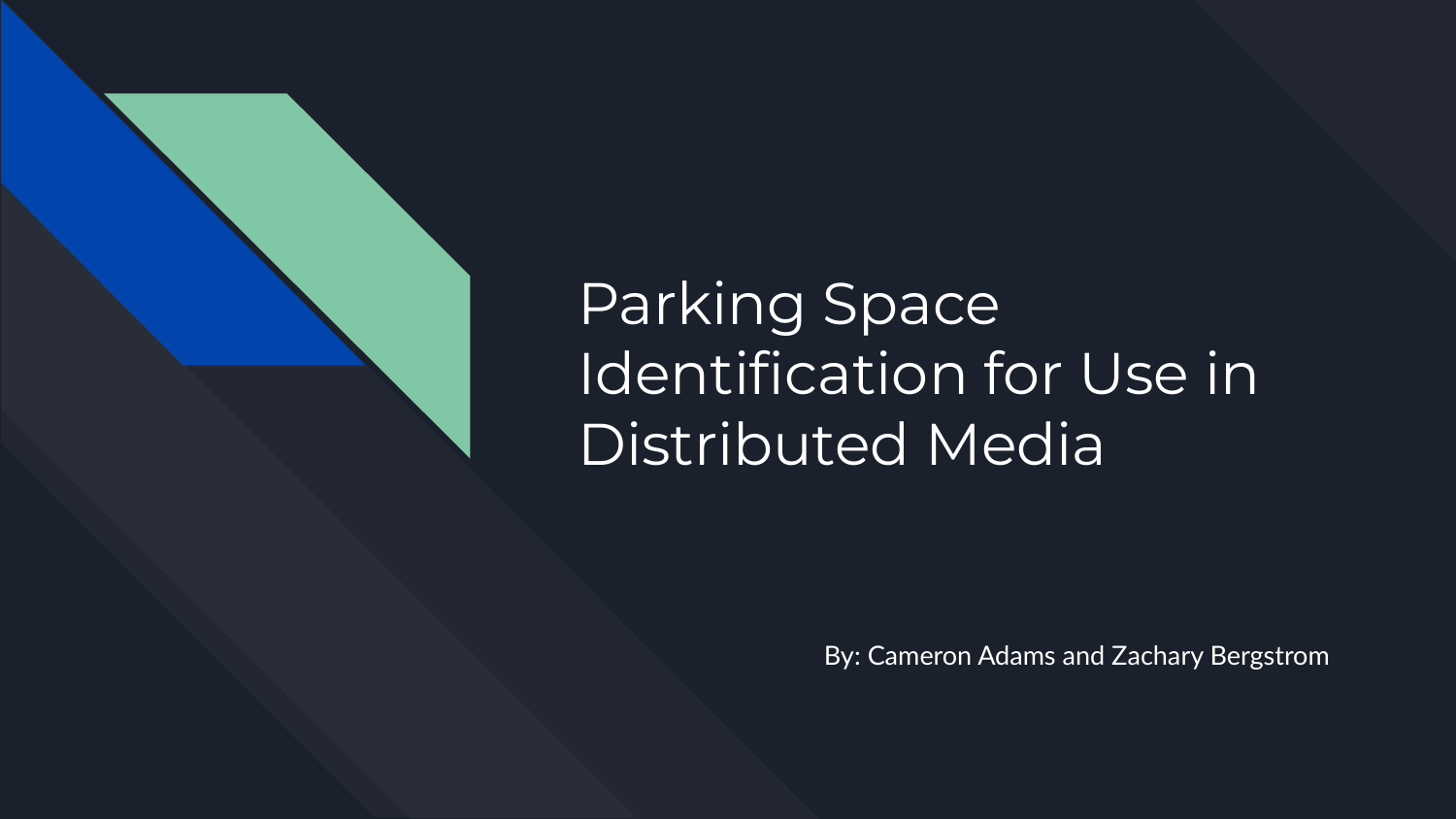

# Parking Space Identification for Use in
Distributed Media
By: Cameron Adams and Zachary Bergstrom